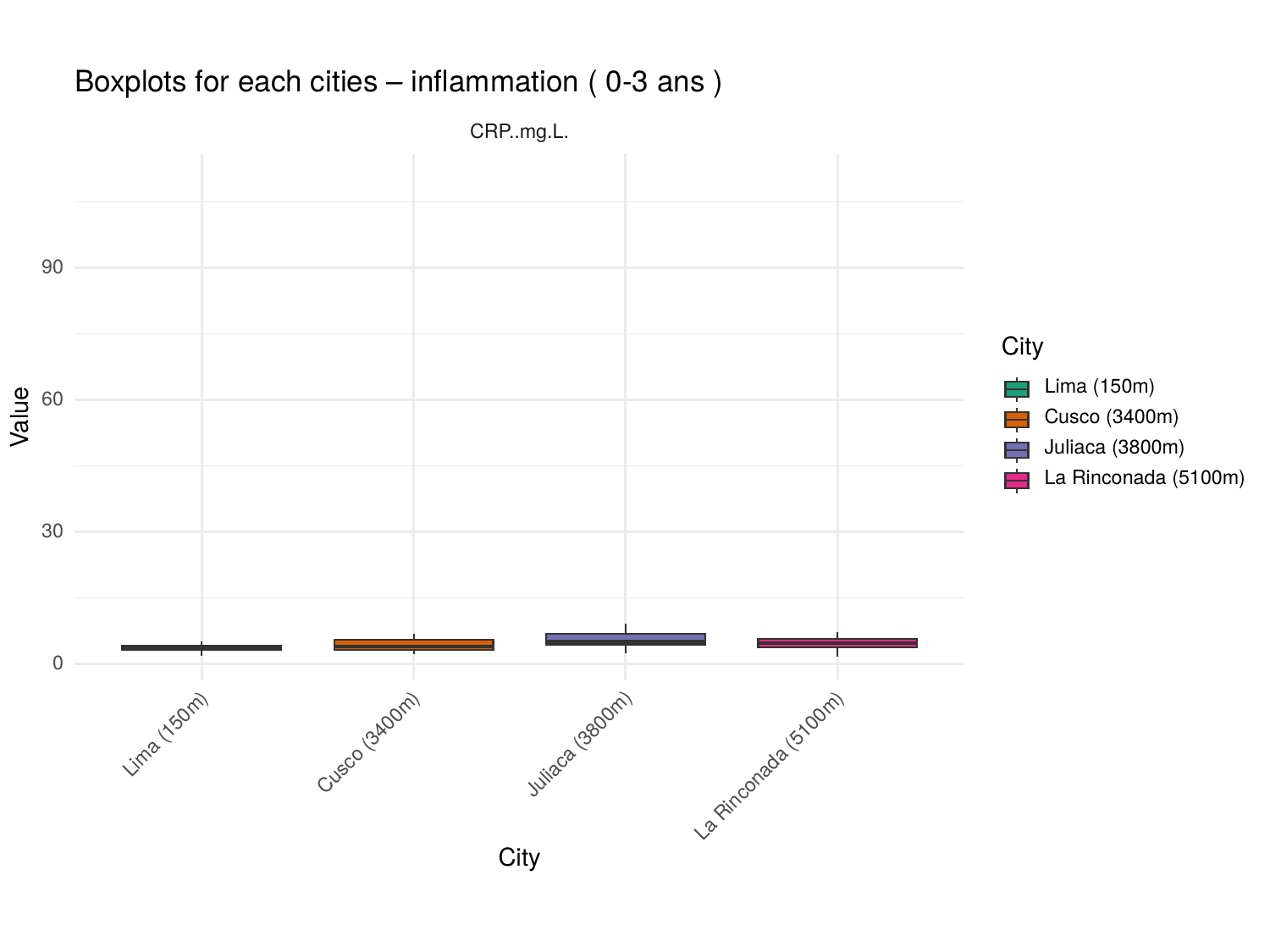

Boxplots for each cities – inflammation ( 0-3 ans )
CRP..mg.L.

90

City

Lima (150m)

60

Value
Cusco (3400m)

Juliaca (3800m)

La Rinconada (5100m)

30

0

Lima (150m)
Cusco (3400m)
Juliaca (3800m)
La Rinconada (5100m)
City